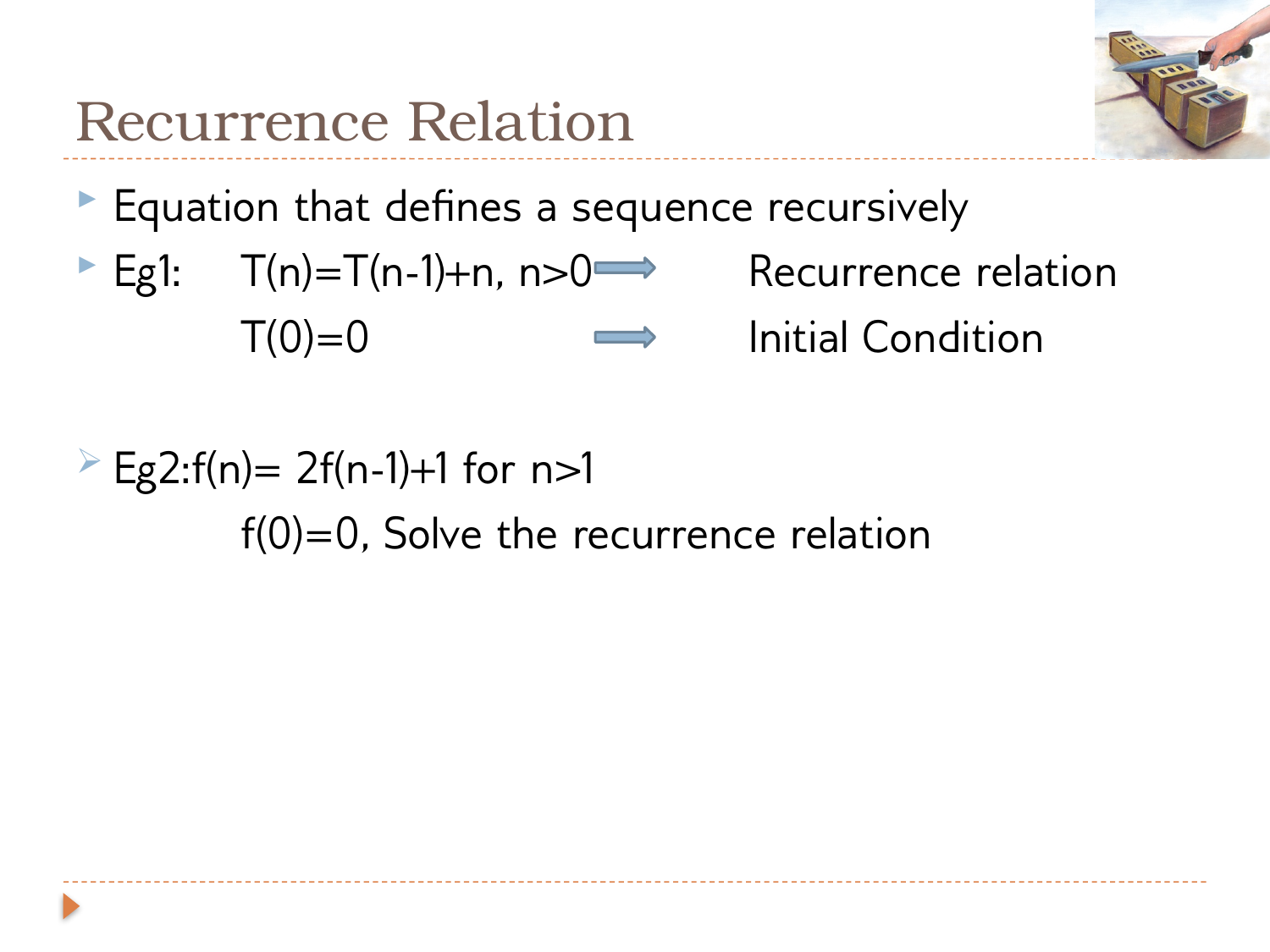

# Recurrence Relation
Equation that defines a sequence recursively
Eg1:	T(n)=T(n-1)+n, n>0		Recurrence relation
		T(0)=0			Initial Condition

Eg2:f(n)= 2f(n-1)+1 for n>1
		f(0)=0, Solve the recurrence relation